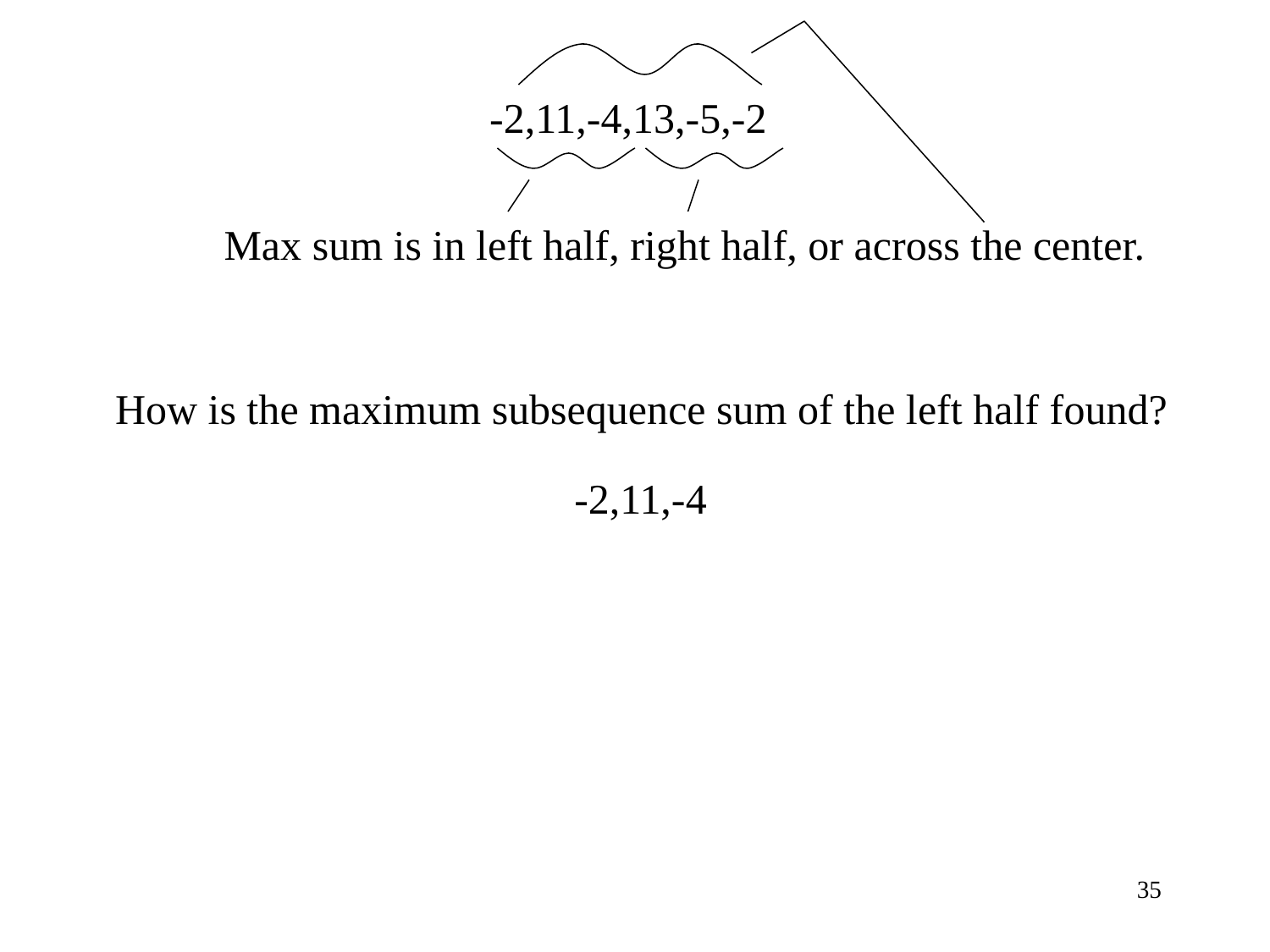

-2,11,-4,13,-5,-2

Max sum is in left half, right half, or across the center.
How is the maximum subsequence sum of the left half found?
-2,11,-4
35